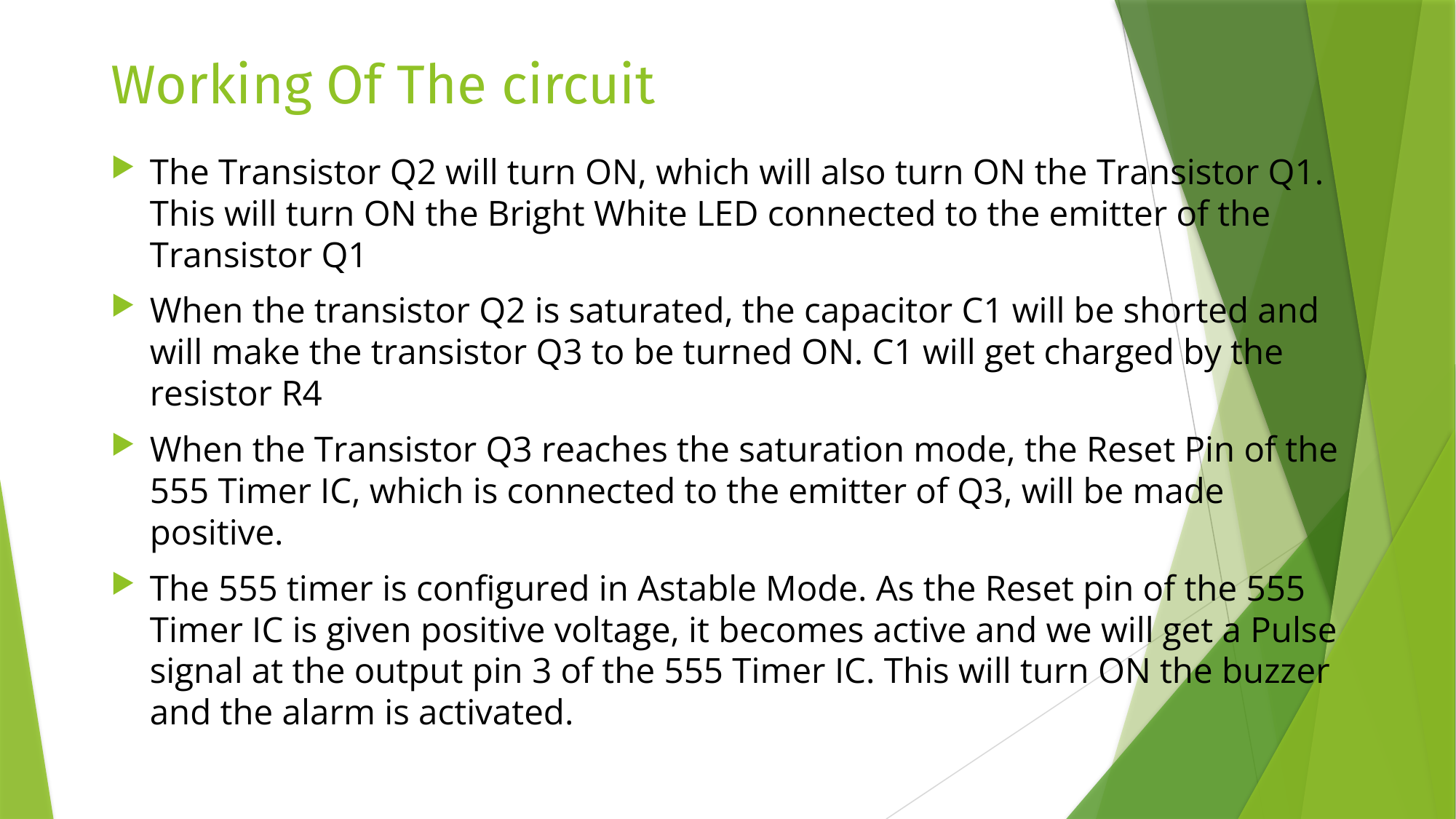

# Working Of The circuit
The Transistor Q2 will turn ON, which will also turn ON the Transistor Q1. This will turn ON the Bright White LED connected to the emitter of the Transistor Q1
When the transistor Q2 is saturated, the capacitor C1 will be shorted and will make the transistor Q3 to be turned ON. C1 will get charged by the resistor R4
When the Transistor Q3 reaches the saturation mode, the Reset Pin of the 555 Timer IC, which is connected to the emitter of Q3, will be made positive.
The 555 timer is configured in Astable Mode. As the Reset pin of the 555 Timer IC is given positive voltage, it becomes active and we will get a Pulse signal at the output pin 3 of the 555 Timer IC. This will turn ON the buzzer and the alarm is activated.